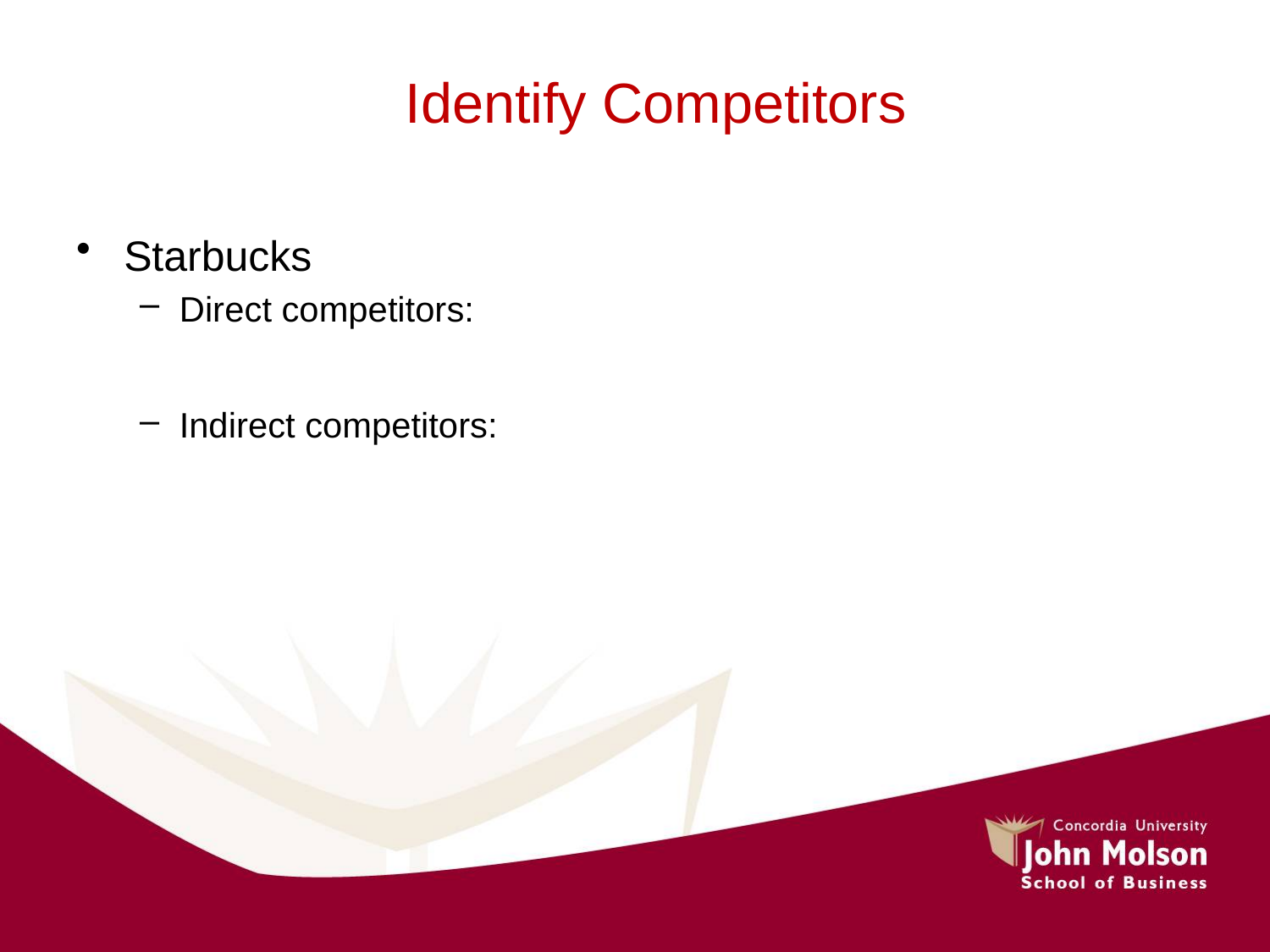

# Identify Competitors
Starbucks
Direct competitors:

Indirect competitors: